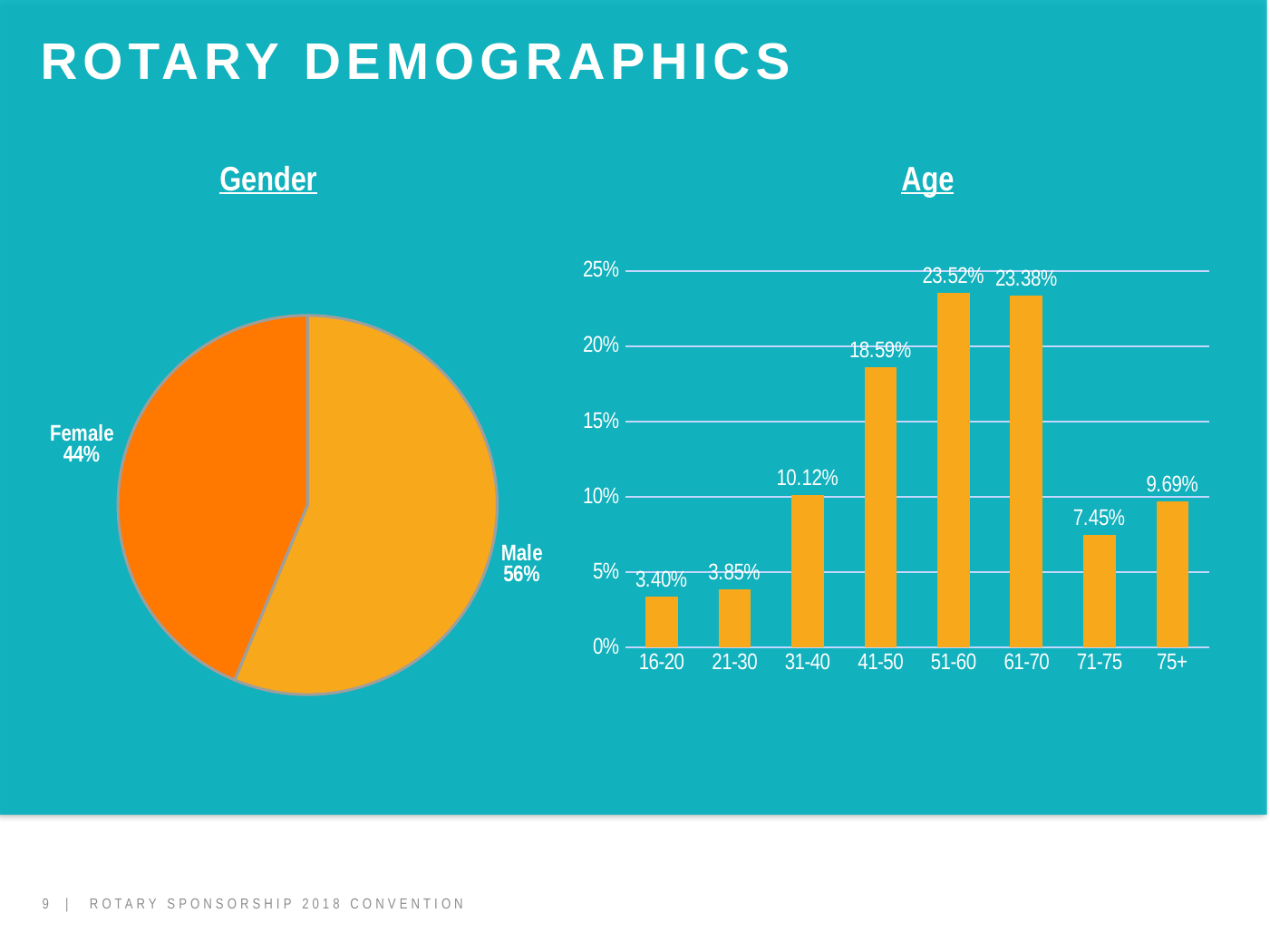

ROTARY Demographics
Gender
Age

### Chart

| Category | Series 1 |
|---|---|
| 16-20 | 0.034 |
| 21-30 | 0.0385 |
| 31-40 | 0.1012 |
| 41-50 | 0.1859 |
| 51-60 | 0.2352 |
| 61-70 | 0.2338 |
| 71-75 | 0.0745 |
| 75+ | 0.0969 |

### Chart

| Category | Column1 |
|---|---|
| Male | 56.29 |
| Female | 43.71 |